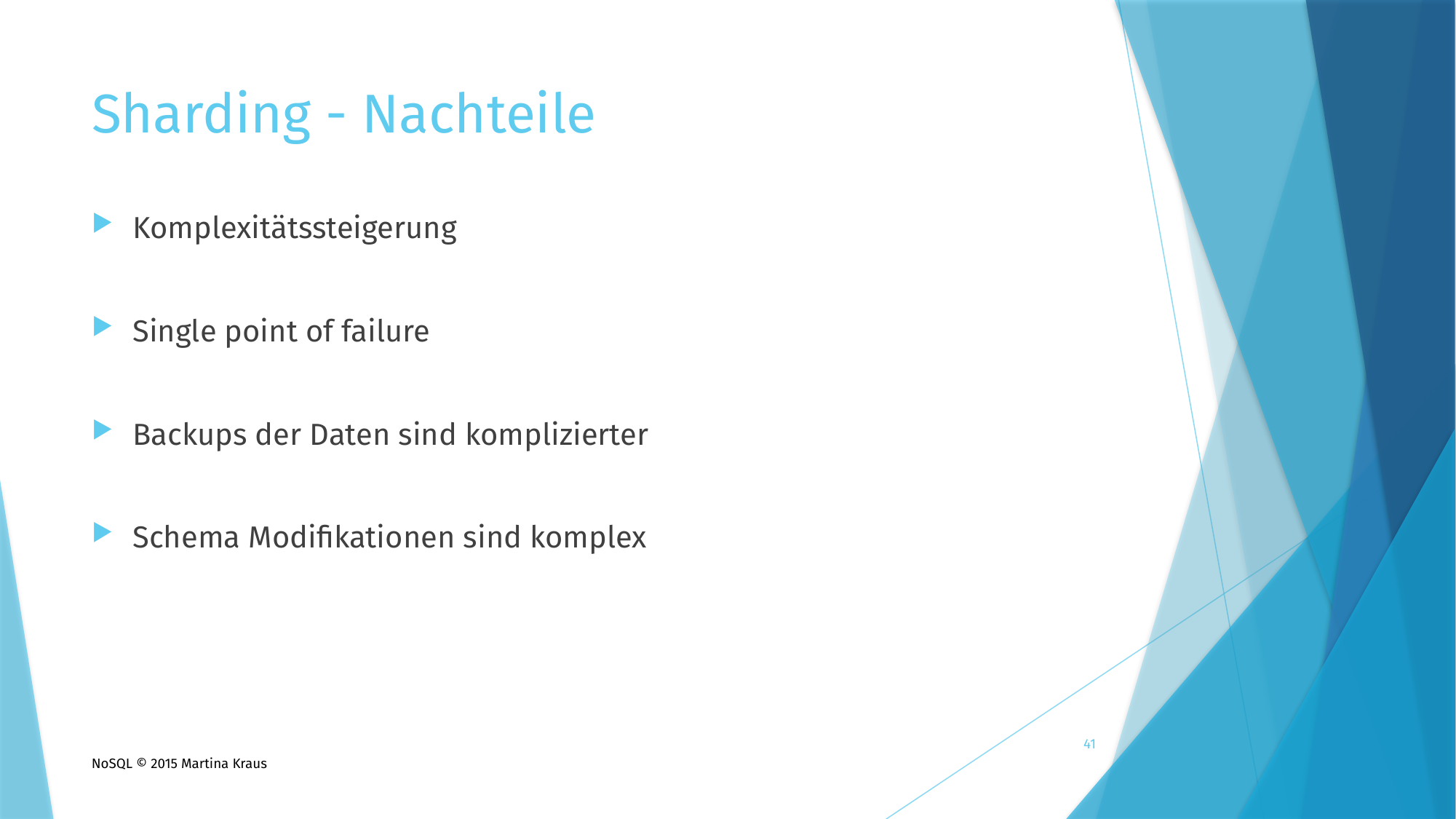

Sharding - Nachteile
Komplexitätssteigerung

Single point of failure

Backups der Daten sind komplizierter

Schema Modifikationen sind komplex

41
NoSQL © 2015 Martina Kraus